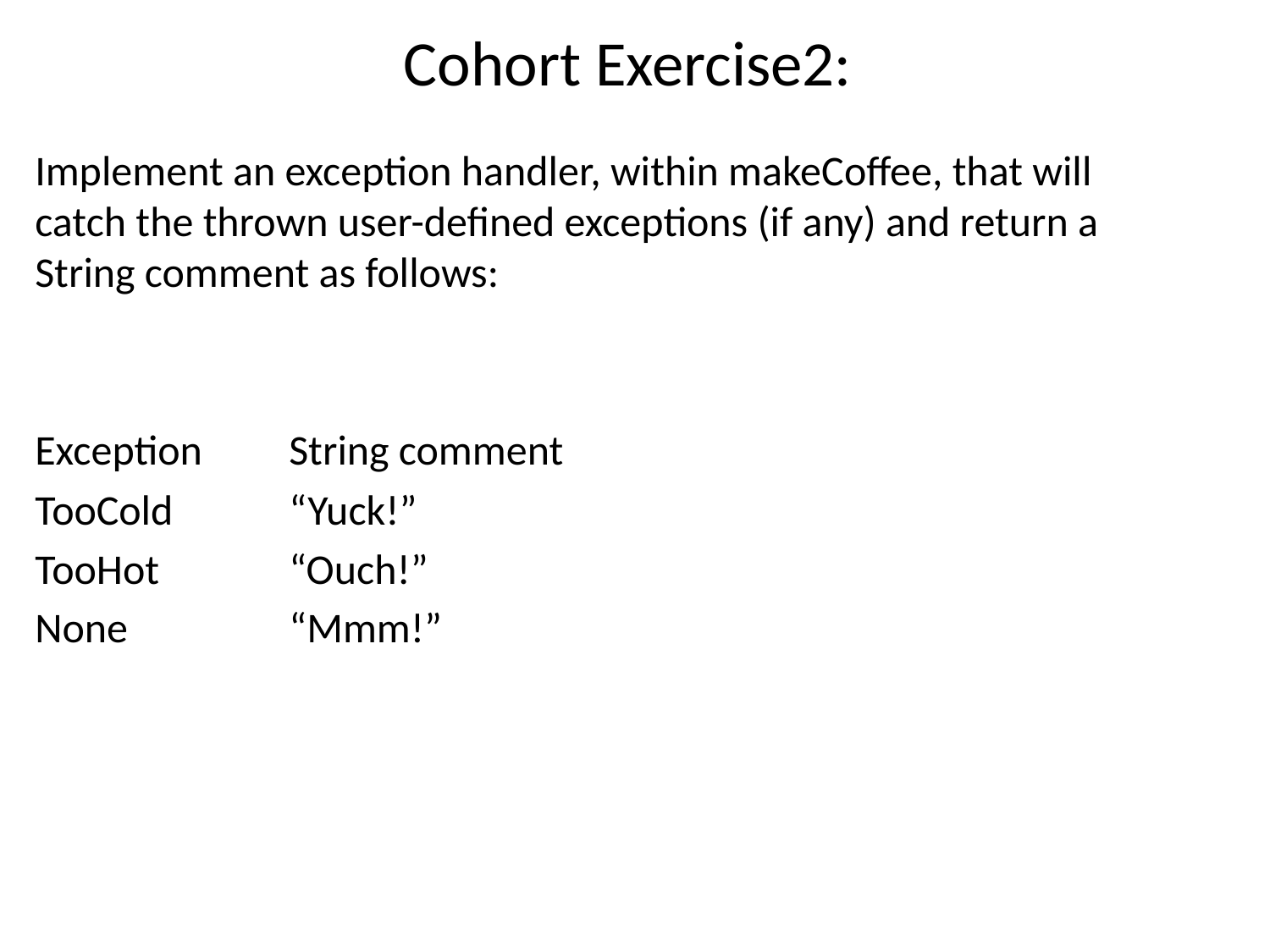

# Cohort Exercise2:
Implement an exception handler, within makeCoffee, that will catch the thrown user-defined exceptions (if any) and return a String comment as follows:

Exception 	String comment
TooCold 	“Yuck!”
TooHot 	“Ouch!”
None     	“Mmm!”